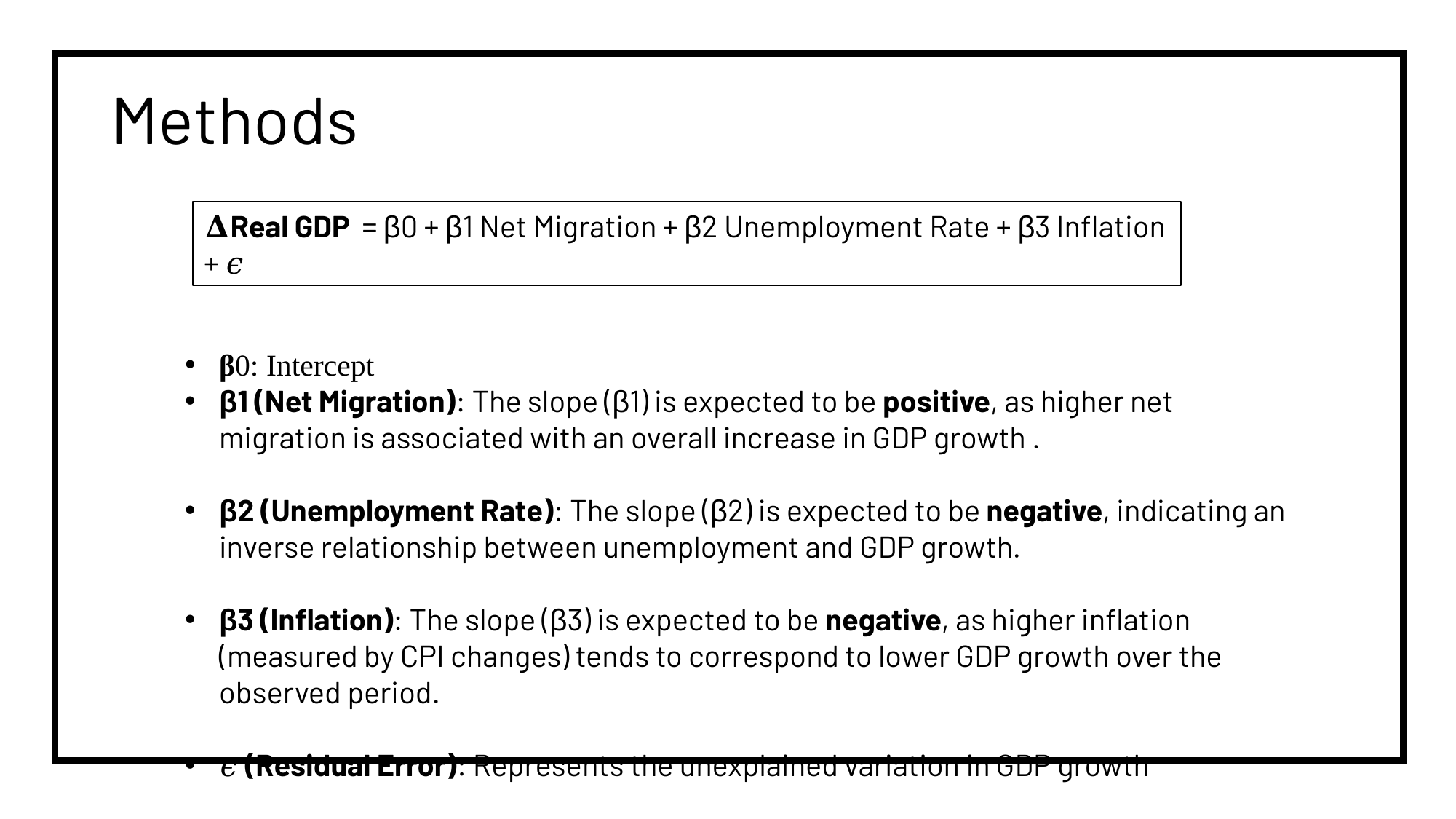

# Methods

𝚫Real GDP  ​= β0 + β1​ Net Migration ​+ β2​ Unemployment Rate ​+ β3​​ Inflation + 𝜖

β0: Intercept
β1 (Net Migration): The slope (β1) is expected to be positive, as higher net migration is associated with an overall increase in GDP growth .

β2 (Unemployment Rate): The slope (β2) is expected to be negative, indicating an inverse relationship between unemployment and GDP growth.

β3 (Inflation): The slope (β3) is expected to be negative, as higher inflation (measured by CPI changes) tends to correspond to lower GDP growth over the observed period.

𝜖 (Residual Error): Represents the unexplained variation in GDP growth